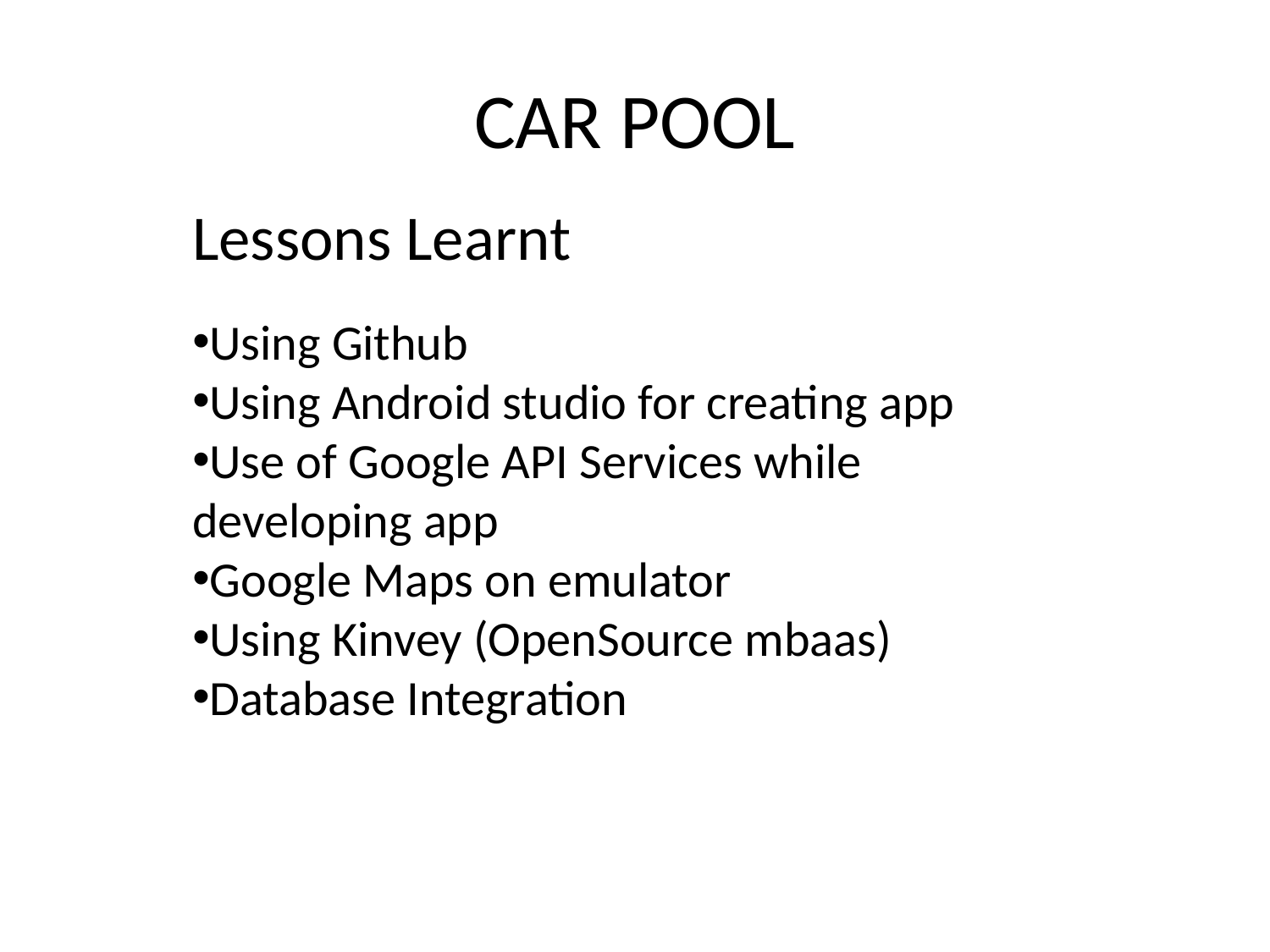

# CAR POOL
Lessons Learnt

Using Github
Using Android studio for creating app
Use of Google API Services while     developing app
Google Maps on emulator
Using Kinvey (OpenSource mbaas)
Database Integration